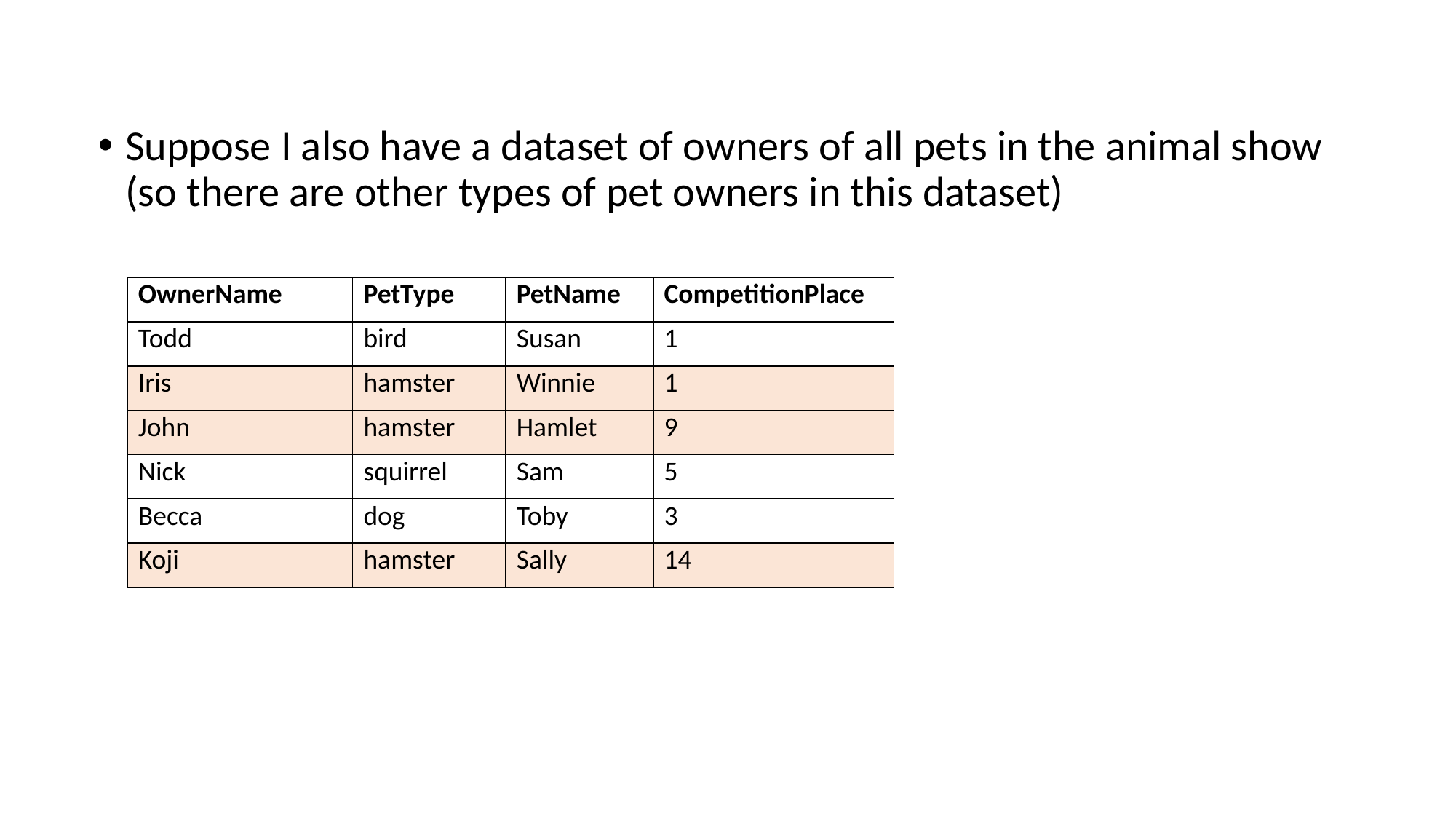

Suppose I also have a dataset of owners of all pets in the animal show (so there are other types of pet owners in this dataset)

| OwnerName | PetType | PetName | CompetitionPlace |
| --- | --- | --- | --- |
| Todd | bird | Susan | 1 |
| Iris | hamster | Winnie | 1 |
| John | hamster | Hamlet | 9 |
| Nick | squirrel | Sam | 5 |
| Becca | dog | Toby | 3 |
| Koji | hamster | Sally | 14 |